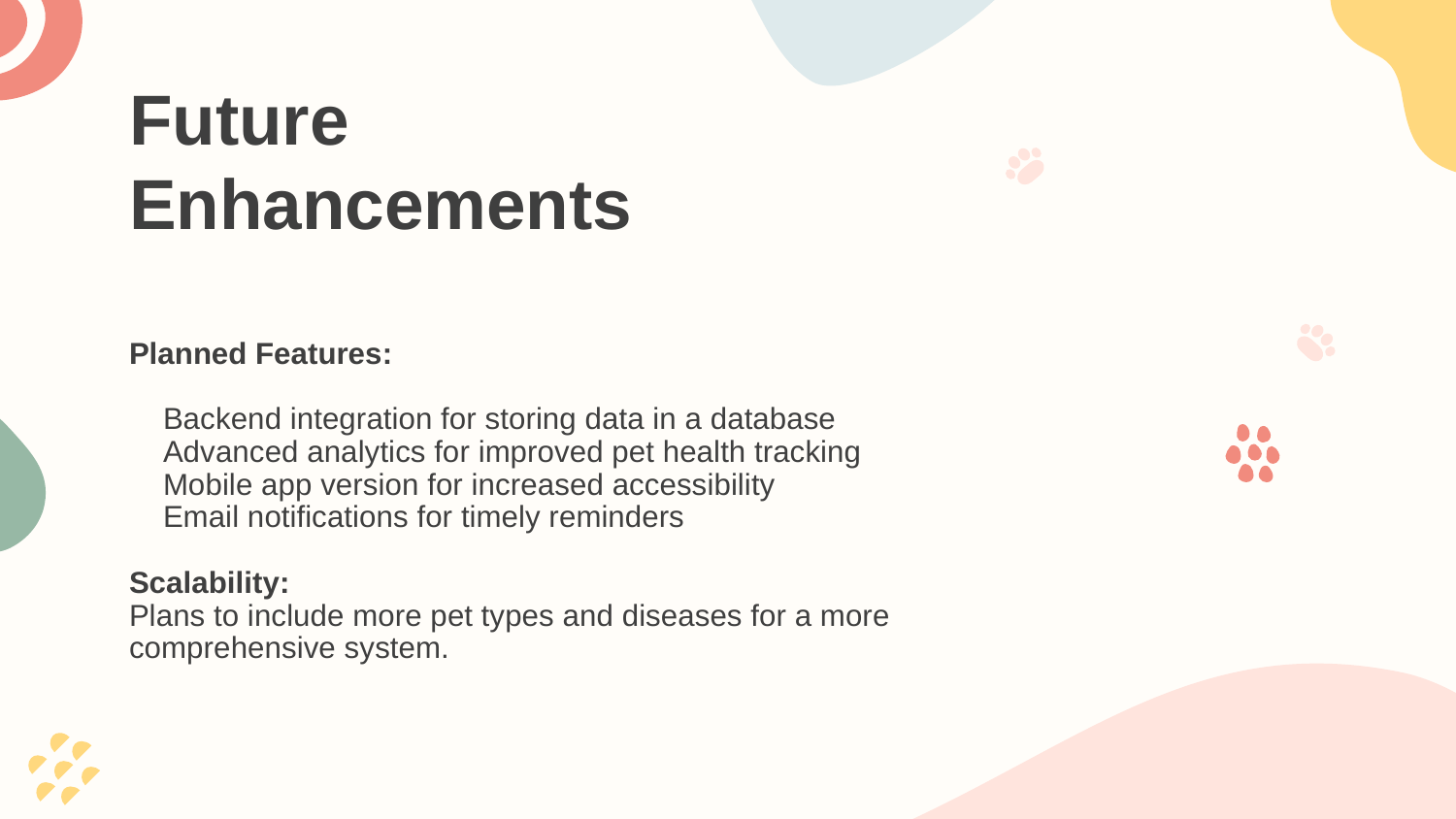

# Future Enhancements

Planned Features:

    Backend integration for storing data in a database
    Advanced analytics for improved pet health tracking
    Mobile app version for increased accessibility
    Email notifications for timely reminders

Scalability:
Plans to include more pet types and diseases for a more comprehensive system.